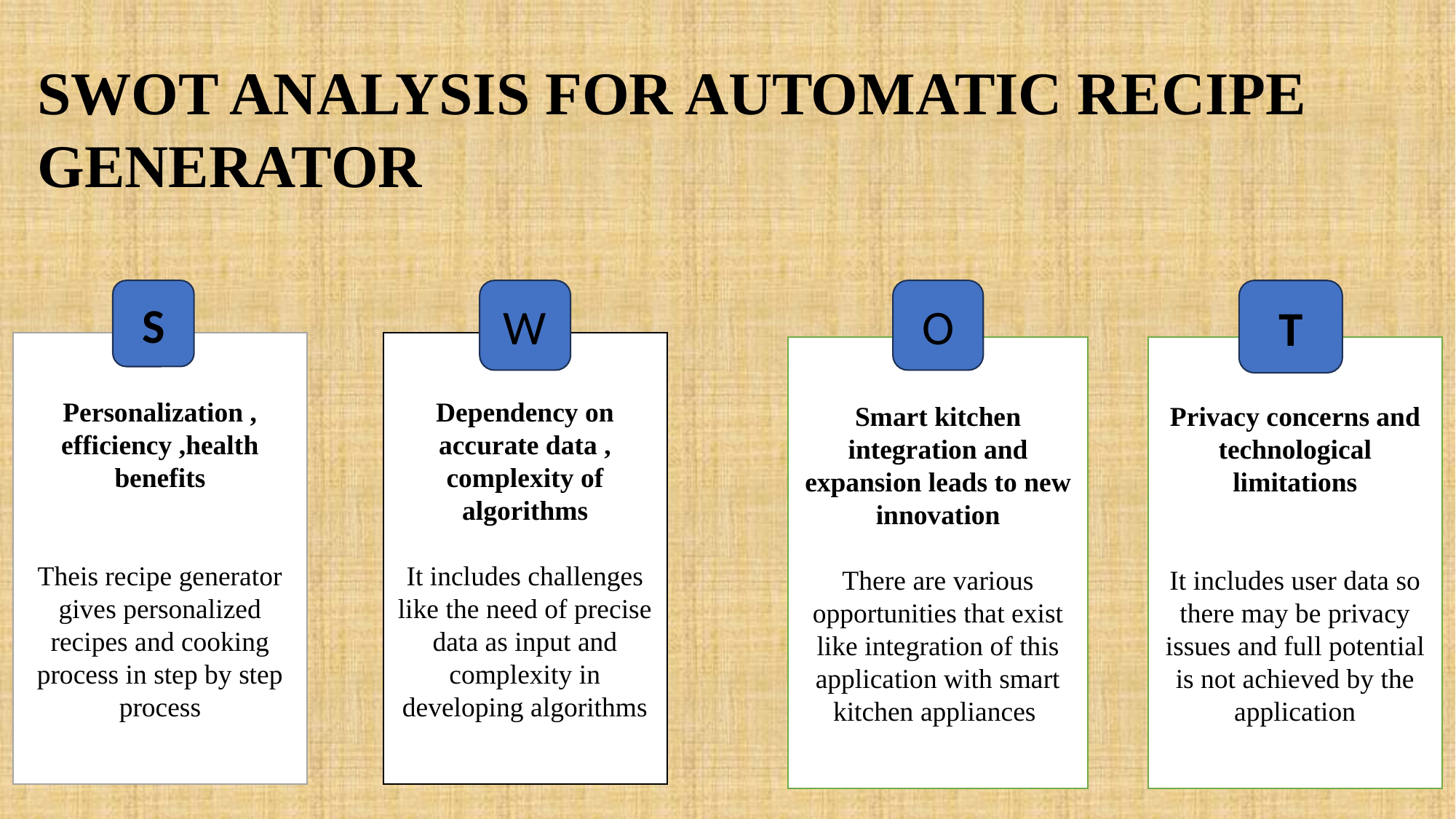

SWOT ANALYSIS FOR AUTOMATIC RECIPE GENERATOR
S
W
O
T
Personalization , efficiency ,health benefits

Theis recipe generator gives personalized recipes and cooking process in step by step process
Dependency on accurate data , complexity of algorithms

It includes challenges like the need of precise data as input and complexity in developing algorithms
Smart kitchen integration and expansion leads to new innovation

There are various opportunities that exist like integration of this application with smart kitchen appliances
Privacy concerns and technological limitations

It includes user data so there may be privacy issues and full potential is not achieved by the application